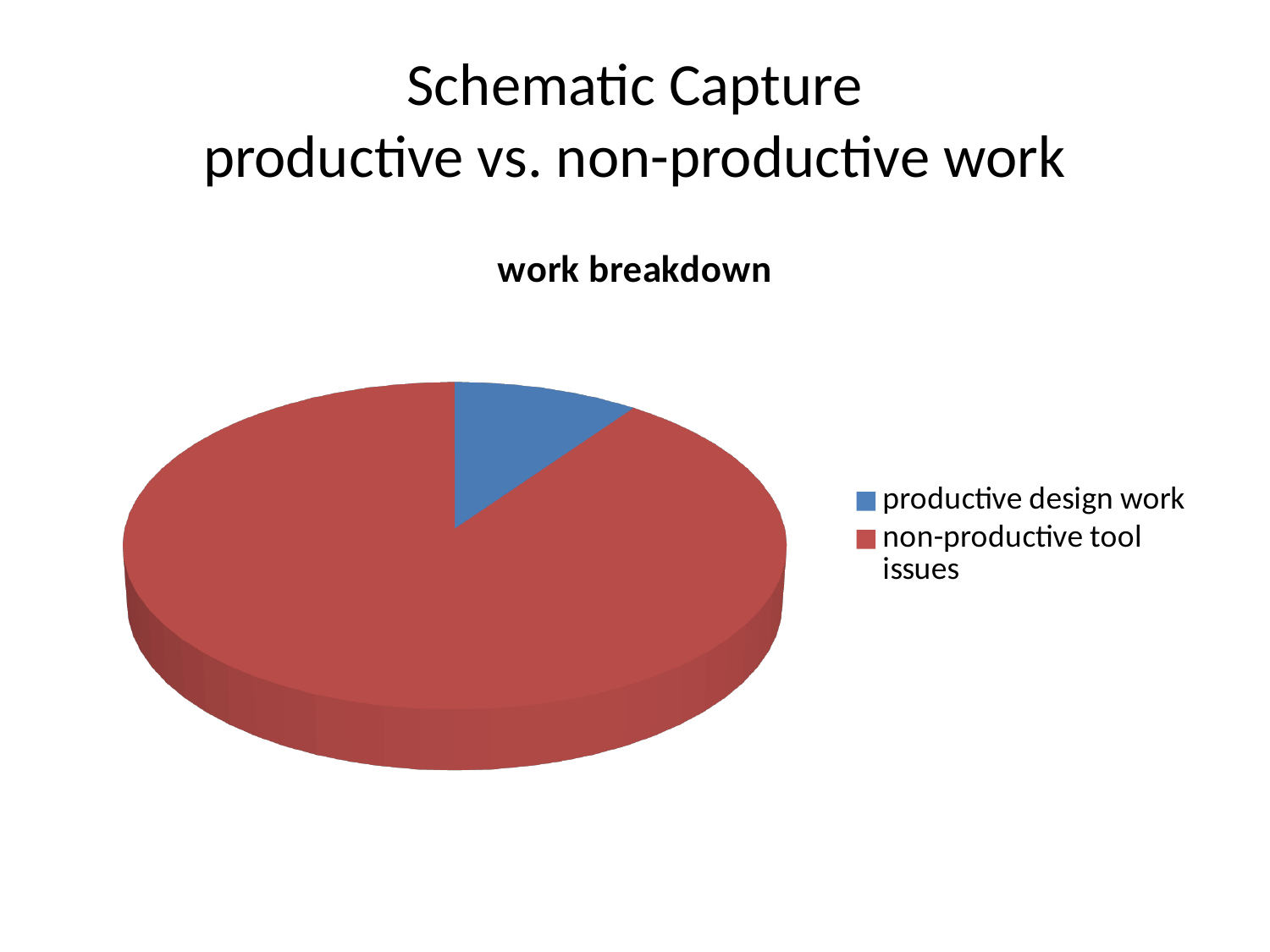

# Schematic Capture productive vs. non-productive work

[unsupported chart]